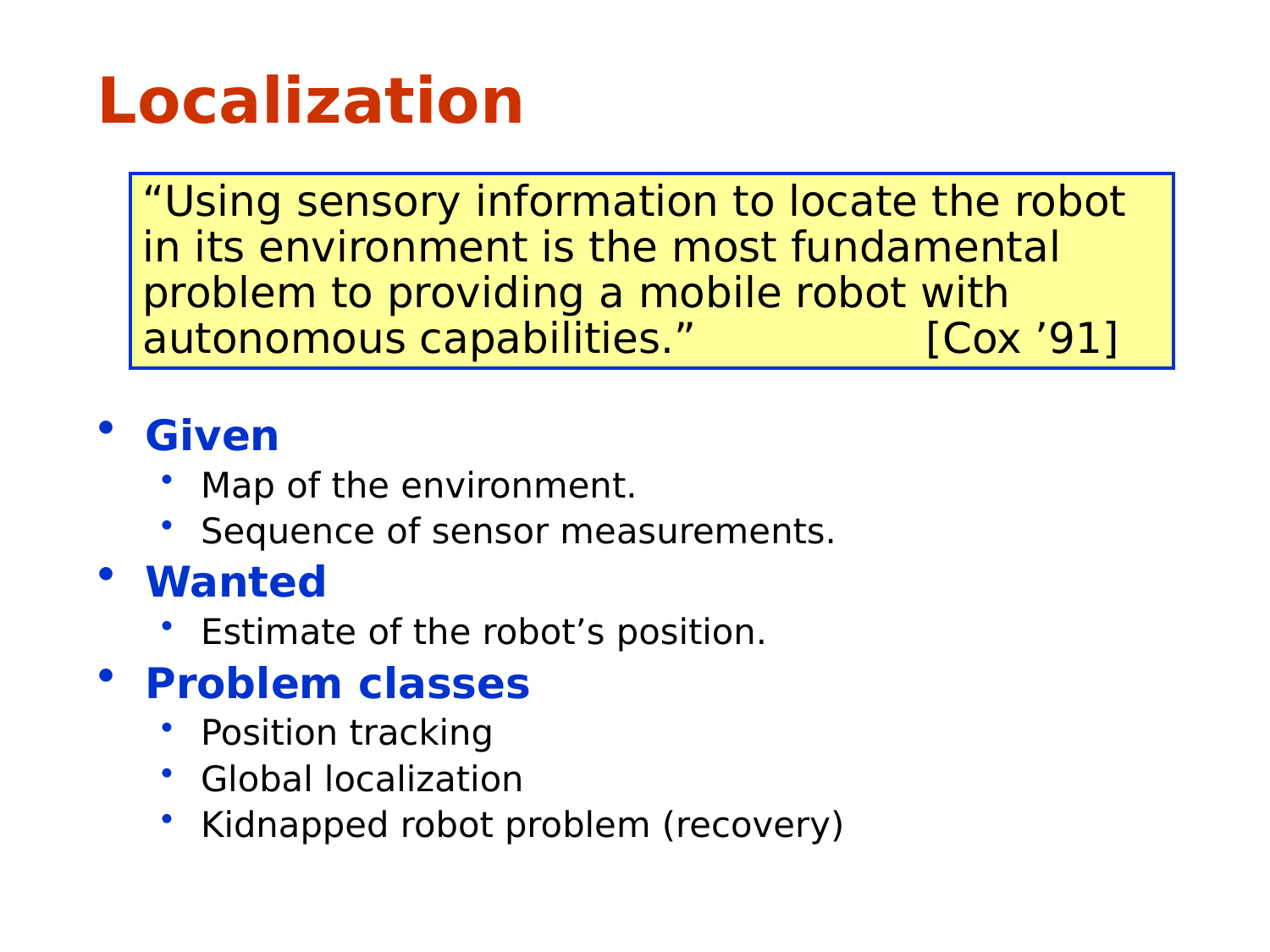

# Localization
“Using sensory information to locate the robot in its environment is the most fundamental problem to providing a mobile robot with autonomous capabilities.”                 [Cox ’91]
Given
Map of the environment.
Sequence of sensor measurements.
Wanted
Estimate of the robot’s position.
Problem classes
Position tracking
Global localization
Kidnapped robot problem (recovery)